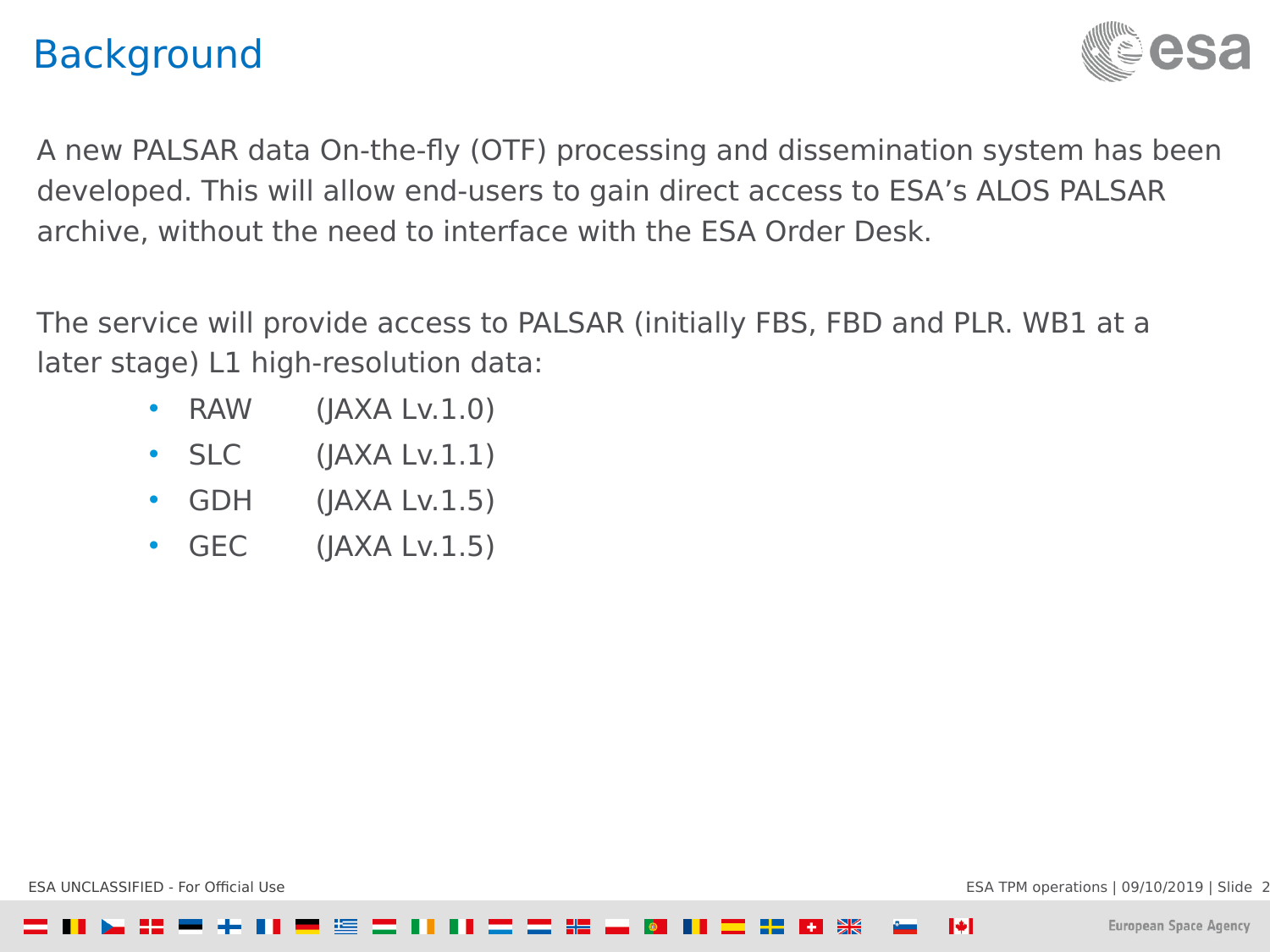

# Background
A new PALSAR data On-the-fly (OTF) processing and dissemination system has been developed. This will allow end-users to gain direct access to ESA’s ALOS PALSAR archive, without the need to interface with the ESA Order Desk.

The service will provide access to PALSAR (initially FBS, FBD and PLR. WB1 at a later stage) L1 high-resolution data:
RAW 	(JAXA Lv.1.0)
SLC	(JAXA Lv.1.1)
GDH	(JAXA Lv.1.5)
GEC	(JAXA Lv.1.5)